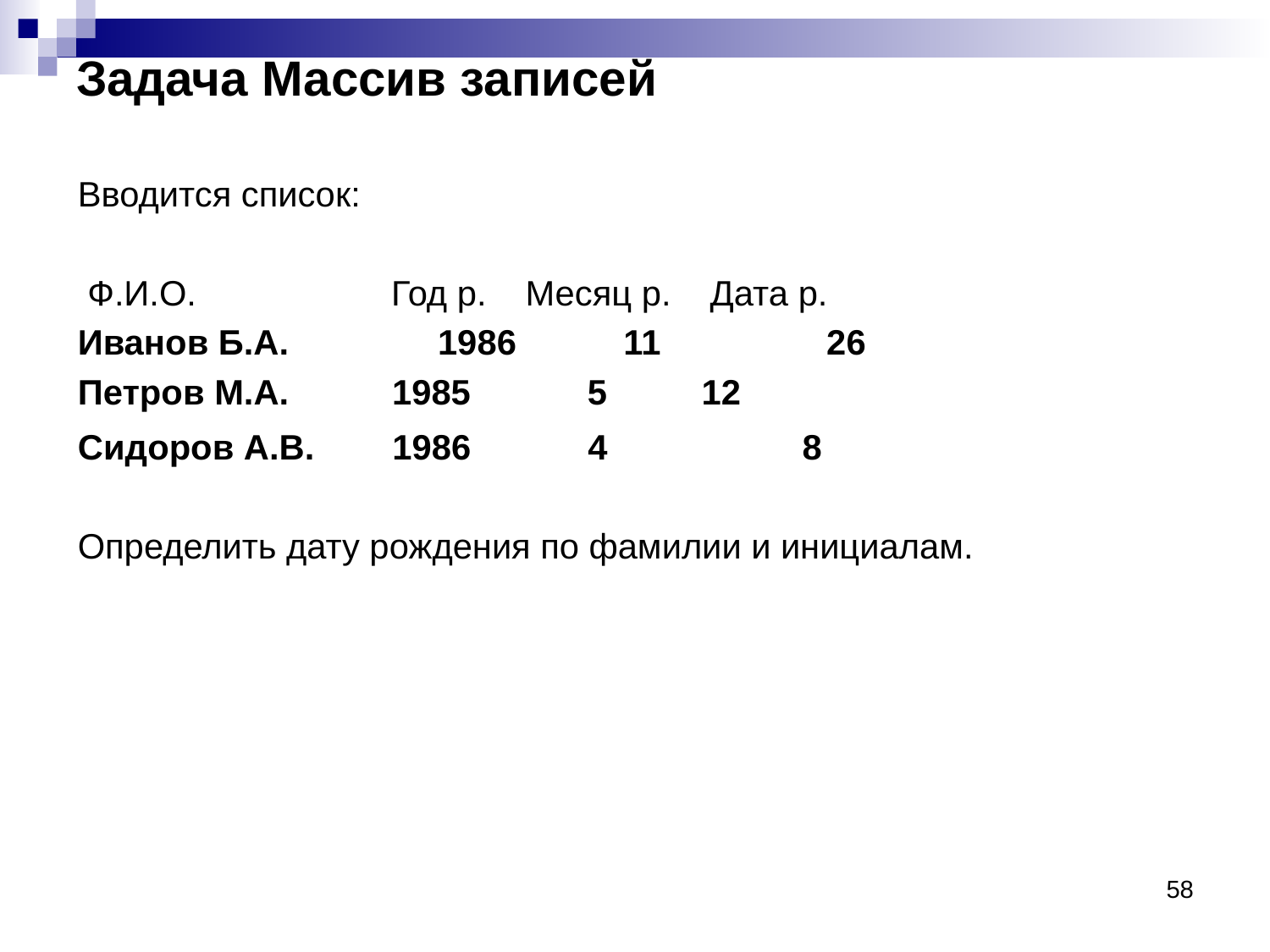

Задача Массив записей

Вводится список:

 Ф.И.О.                    Год р.    Месяц р.    Дата р.
Иванов Б.А.	      1986           11                 26
Петров М.А.           1985            5	       12
Сидоров А.В.        1986            4                    8

Определить дату рождения по фамилии и инициалам.
58